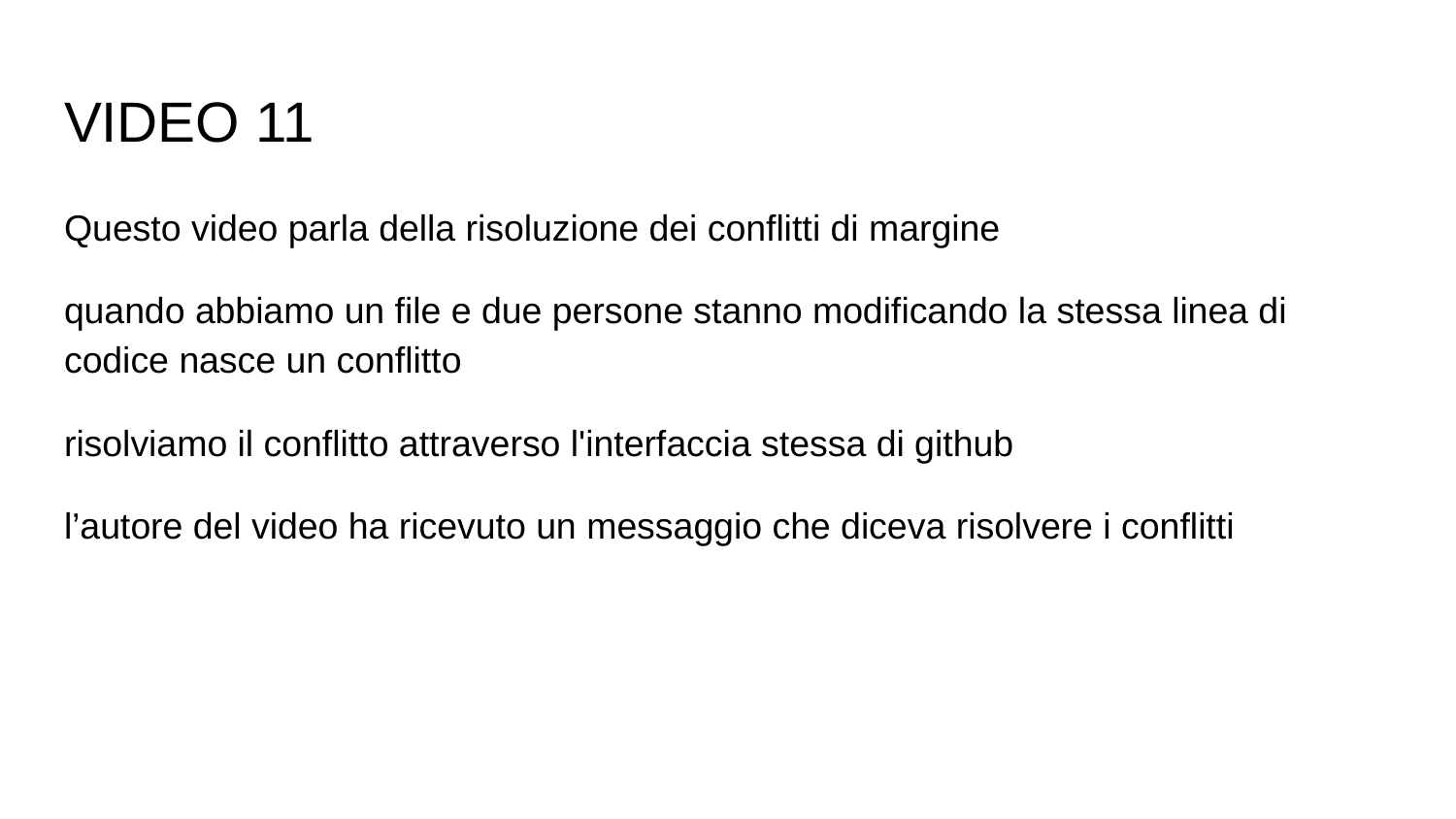

# VIDEO 11
Questo video parla della risoluzione dei conflitti di margine
quando abbiamo un file e due persone stanno modificando la stessa linea di codice nasce un conflitto
risolviamo il conflitto attraverso l'interfaccia stessa di github
l’autore del video ha ricevuto un messaggio che diceva risolvere i conflitti